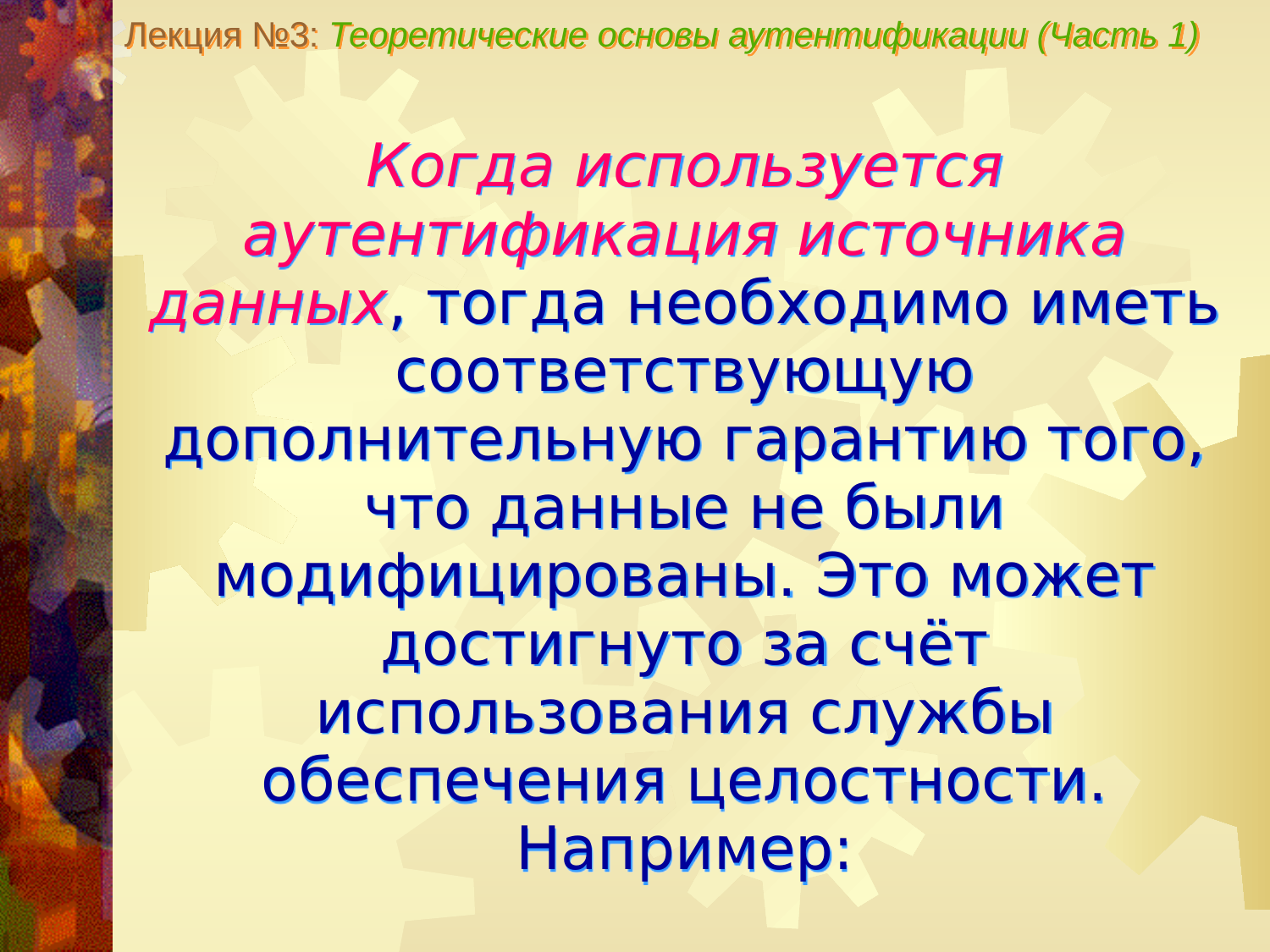

Лекция №3: Теоретические основы аутентификации (Часть 1)
Когда используется аутентификация источника данных, тогда необходимо иметь соответствующую дополнительную гарантию того, что данные не были модифицированы. Это может достигнуто за счёт использования службы обеспечения целостности. Например: